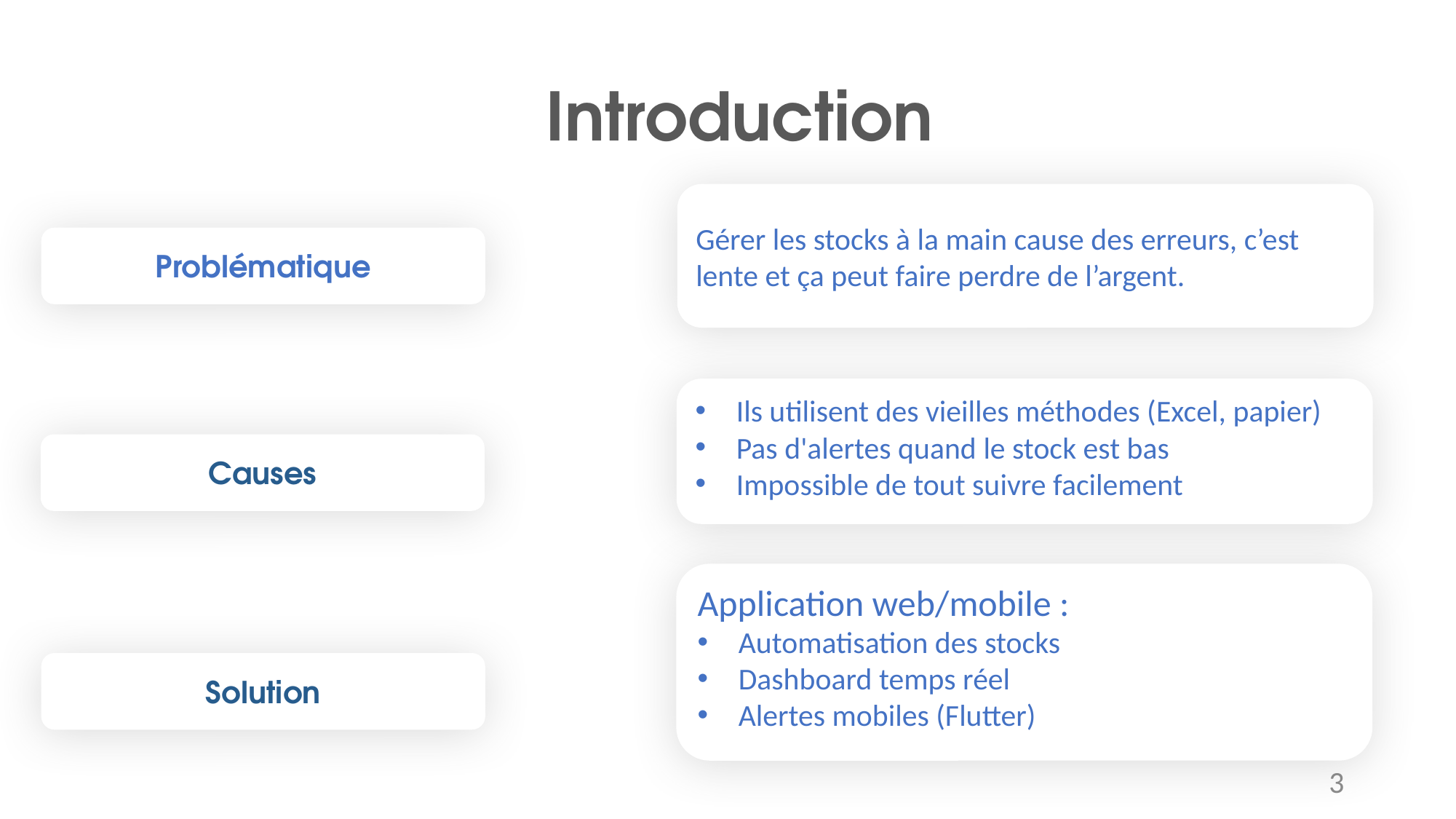

Introduction
Gérer les stocks à la main cause des erreurs, c’est lente et ça peut faire perdre de l’argent.
Problématique
Ils utilisent des vieilles méthodes (Excel, papier)
Pas d'alertes quand le stock est bas
Impossible de tout suivre facilement
Causes
Application web/mobile :
Automatisation des stocks
Dashboard temps réel
Alertes mobiles (Flutter)

Solution
3